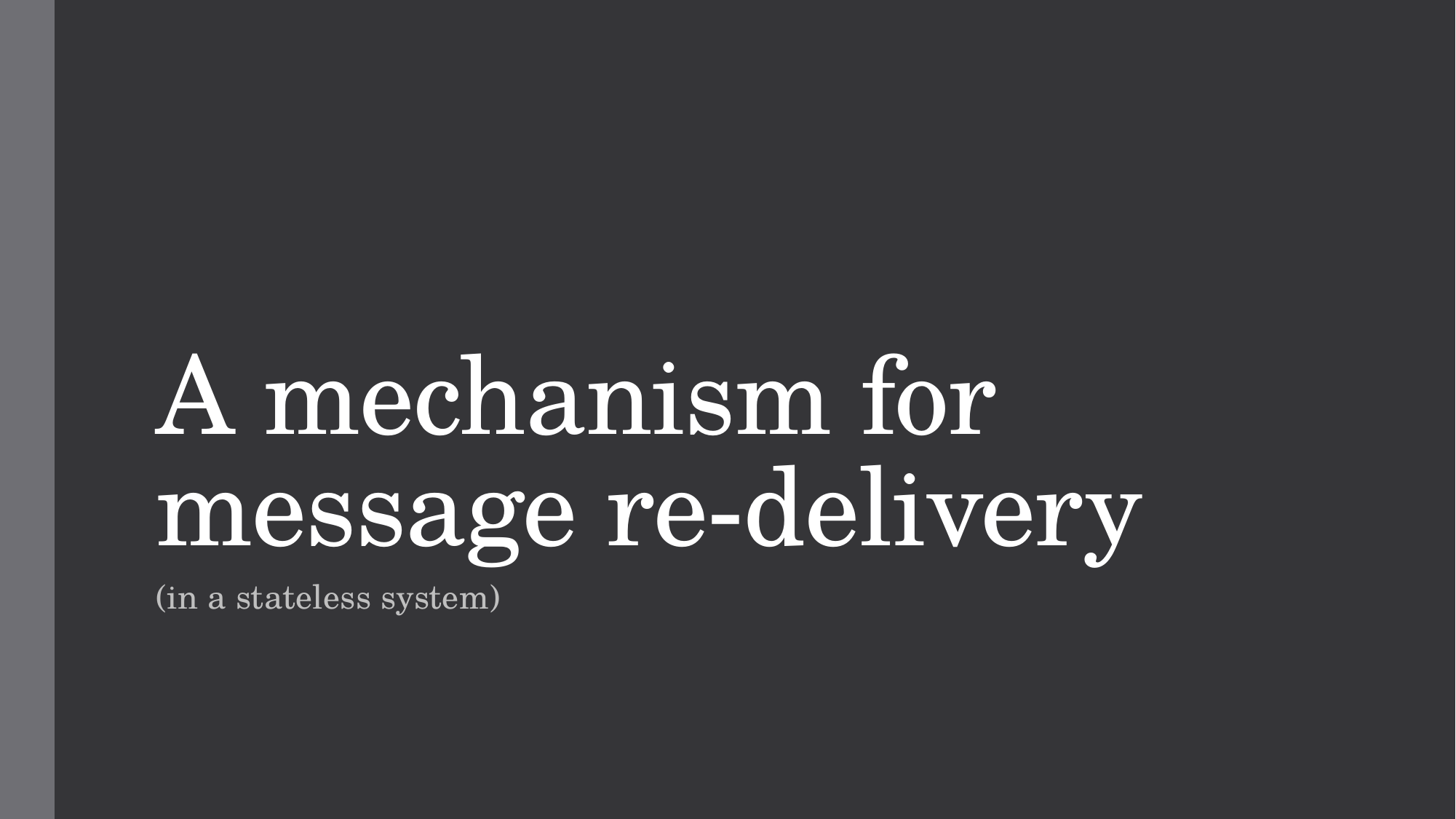

# A mechanism for message re-delivery
(in a stateless system)